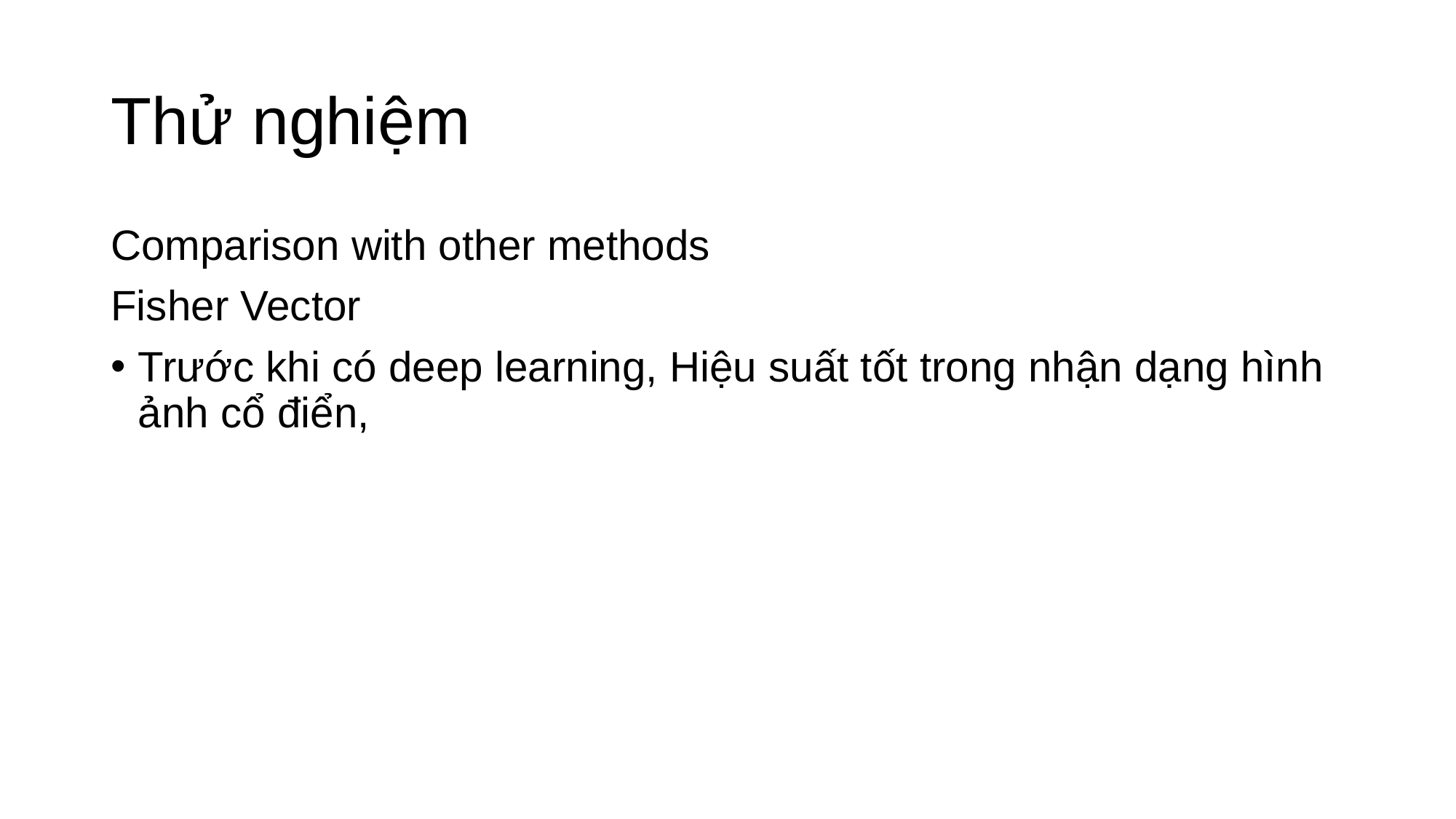

# Thử nghiệm
Comparison with other methods
Fisher Vector
Trước khi có deep learning, Hiệu suất tốt trong nhận dạng hình ảnh cổ điển,